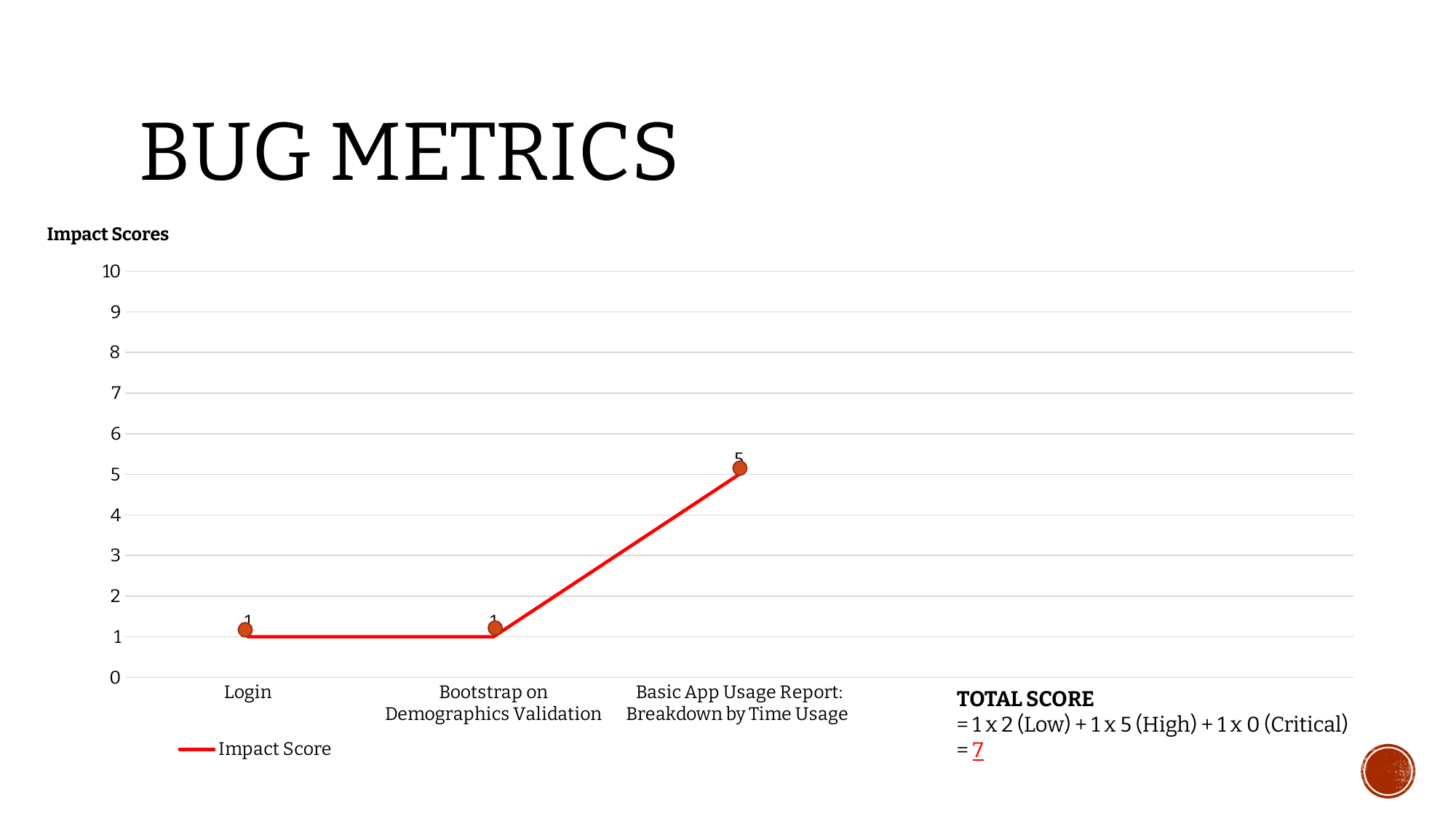

# Bug metrics
Impact Scores

### Chart

| Category | Impact Score |  |
|---|---|---|
| Login | 1.0 | None |
| Bootstrap on Demographics Validation | 1.0 | None |
| Basic App Usage Report: Breakdown by Time Usage  | 5.0 | None |

TOTAL SCORE
= 1 x 2 (Low) + 1 x 5 (High) + 1 x 0 (Critical)
= 7